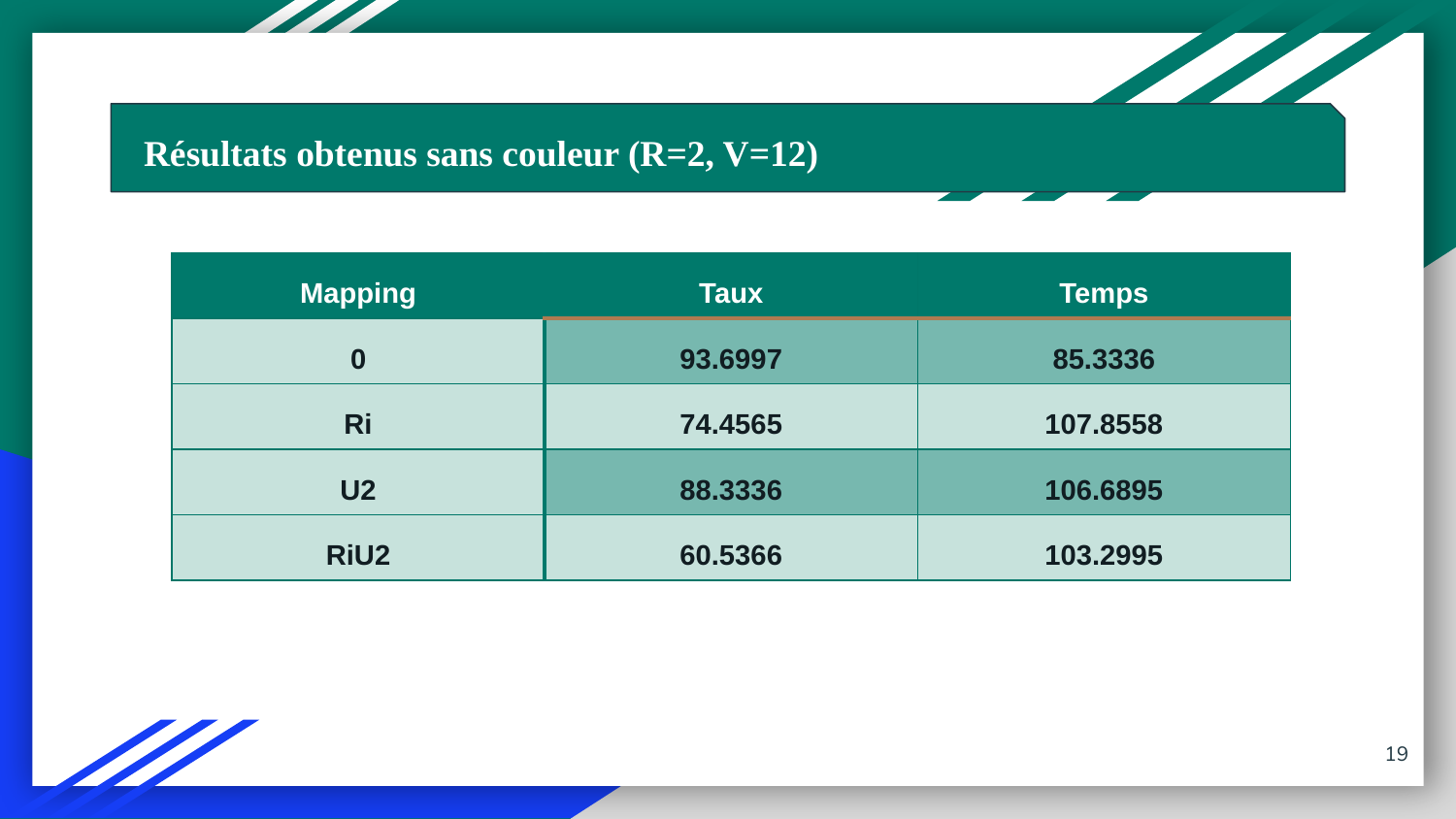

Résultats obtenus sans couleur (R=2, V=12)
| Mapping | Taux | Temps |
| --- | --- | --- |
| 0 | 93.6997 | 85.3336 |
| Ri | 74.4565 | 107.8558 |
| U2 | 88.3336 | 106.6895 |
| RiU2 | 60.5366 | 103.2995 |
19